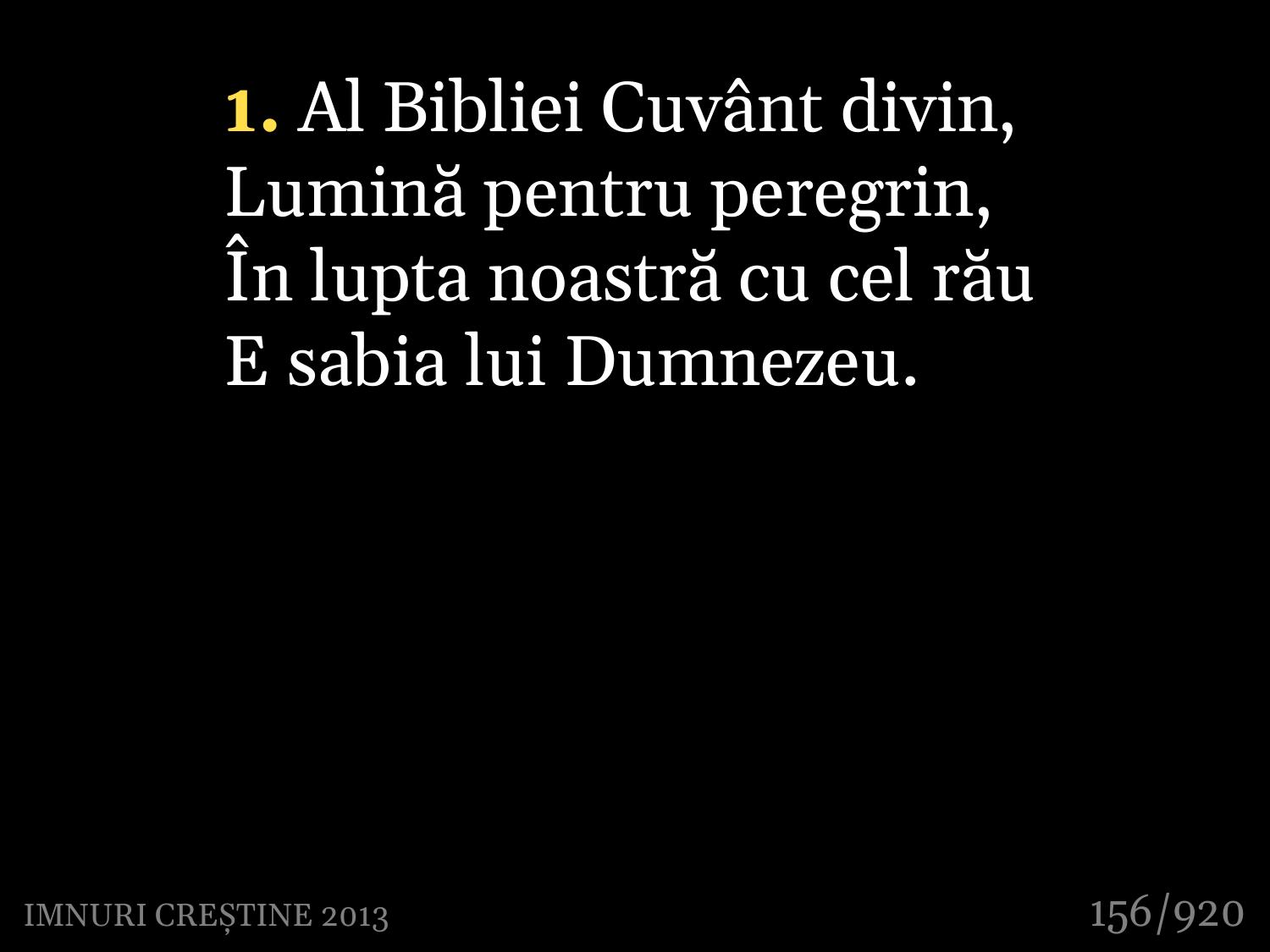

1. Al Bibliei Cuvânt divin,
Lumină pentru peregrin,
În lupta noastră cu cel rău
E sabia lui Dumnezeu.
156/920
IMNURI CREȘTINE 2013